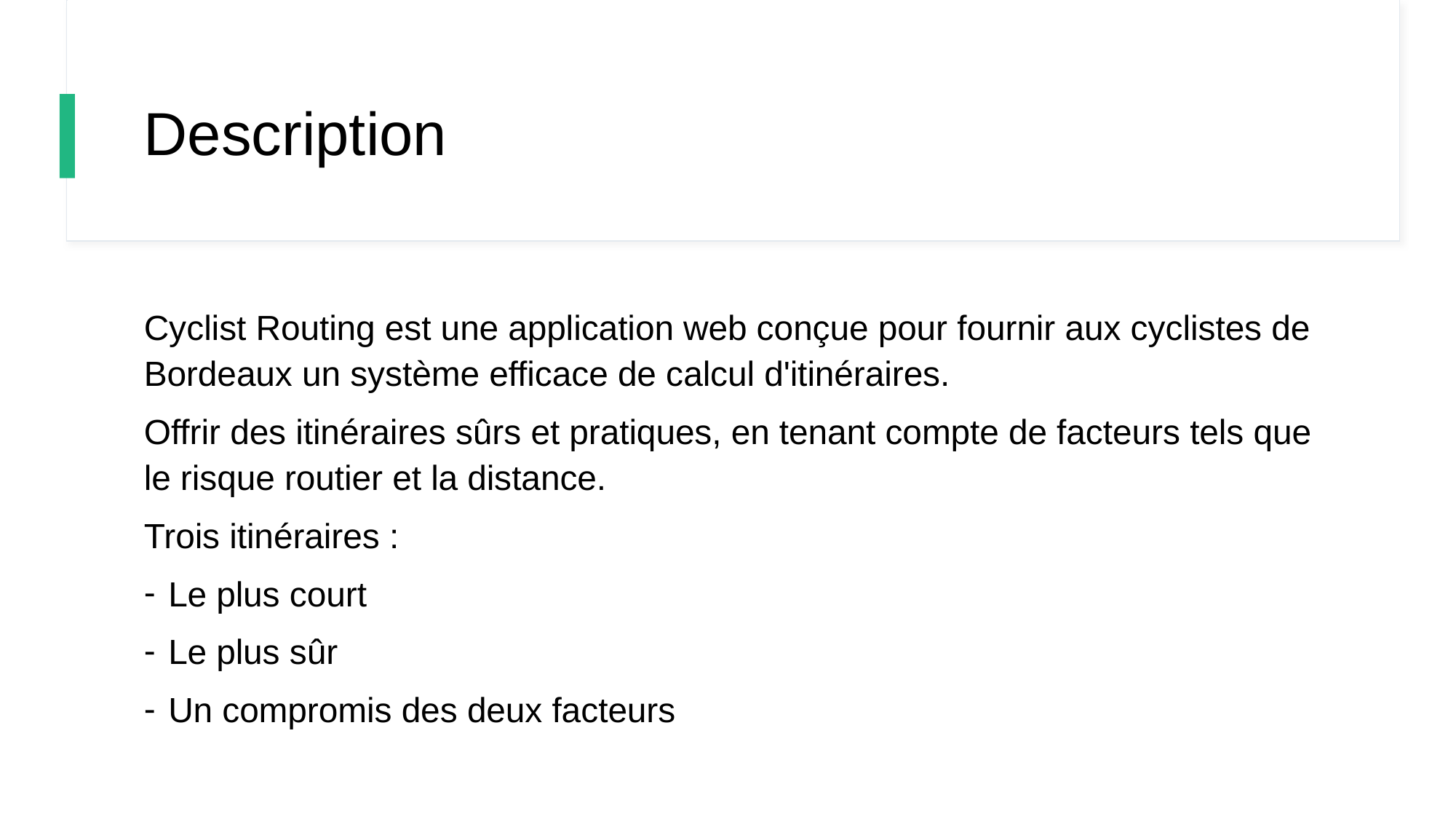

# Description
Cyclist Routing est une application web conçue pour fournir aux cyclistes de Bordeaux un système efficace de calcul d'itinéraires.
Offrir des itinéraires sûrs et pratiques, en tenant compte de facteurs tels que le risque routier et la distance.
Trois itinéraires :
Le plus court
Le plus sûr
Un compromis des deux facteurs